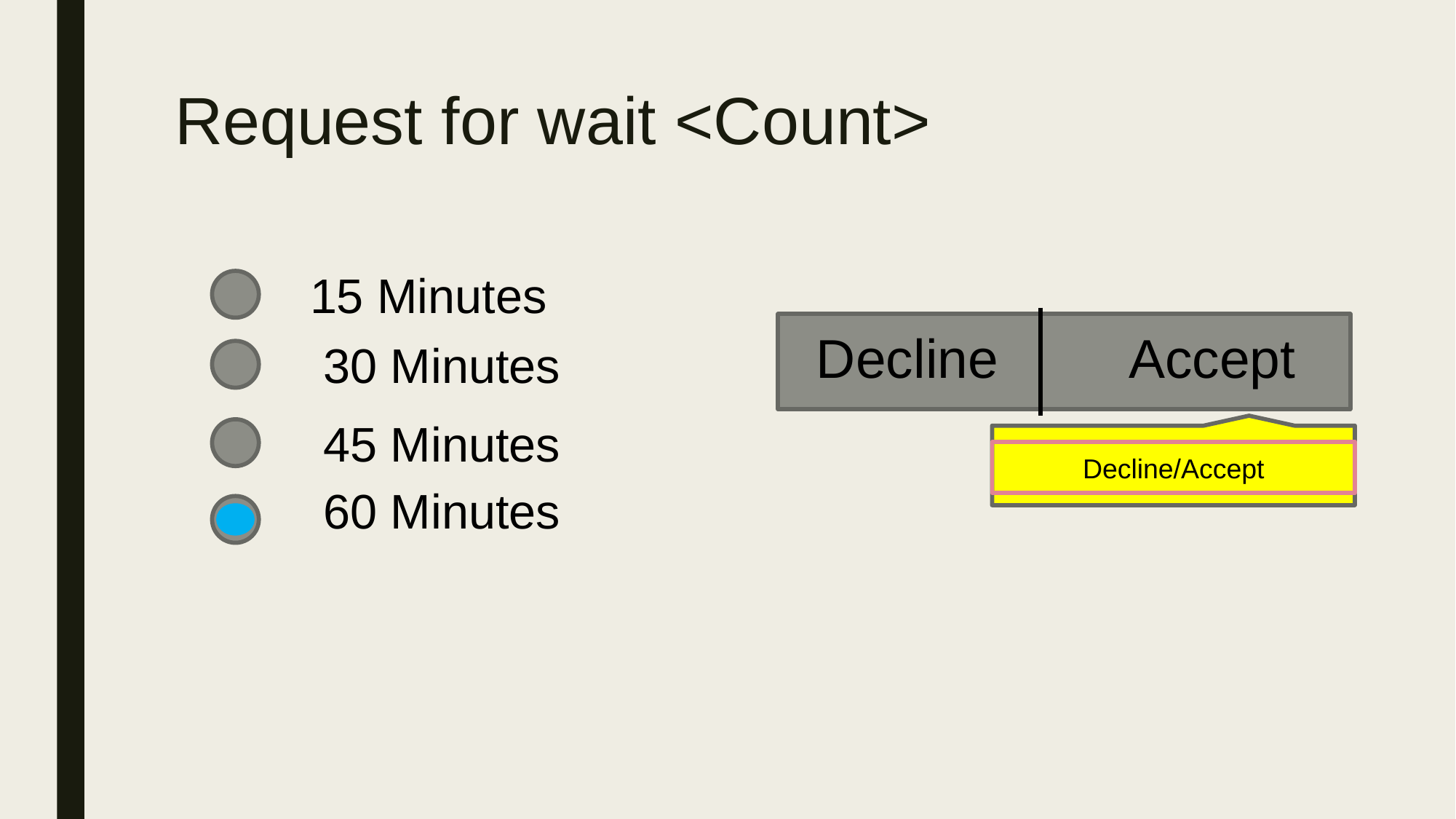

# Request for wait <Count>
15 Minutes

 Decline		Accept
 30 Minutes

 45 Minutes

Decline/Accept
 60 Minutes